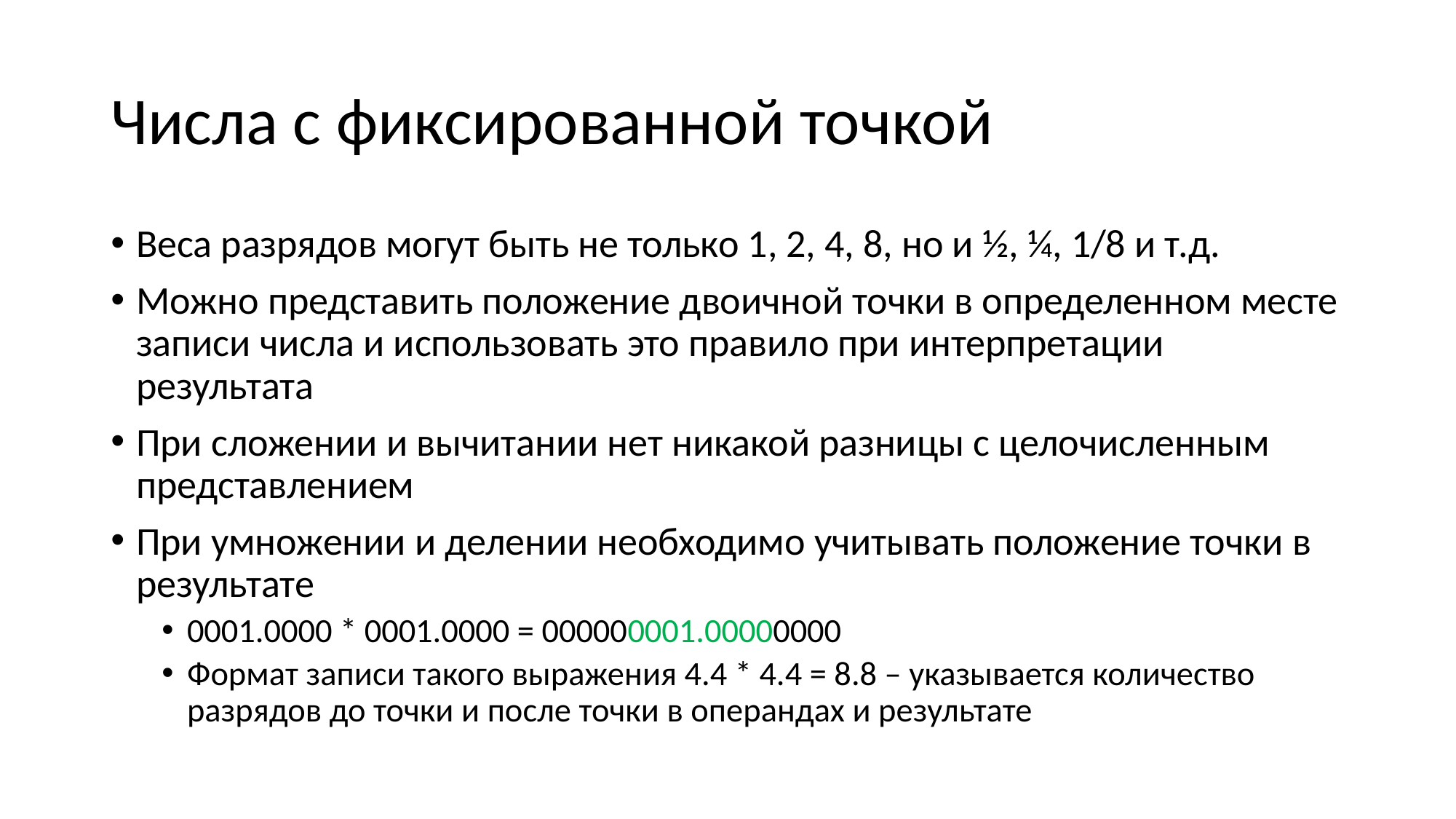

# Числа с фиксированной точкой
Веса разрядов могут быть не только 1, 2, 4, 8, но и ½, ¼, 1/8 и т.д.
Можно представить положение двоичной точки в определенном месте записи числа и использовать это правило при интерпретации результата
При сложении и вычитании нет никакой разницы с целочисленным представлением
При умножении и делении необходимо учитывать положение точки в результате
0001.0000 * 0001.0000 = 000000001.00000000
Формат записи такого выражения 4.4 * 4.4 = 8.8 – указывается количество разрядов до точки и после точки в операндах и результате